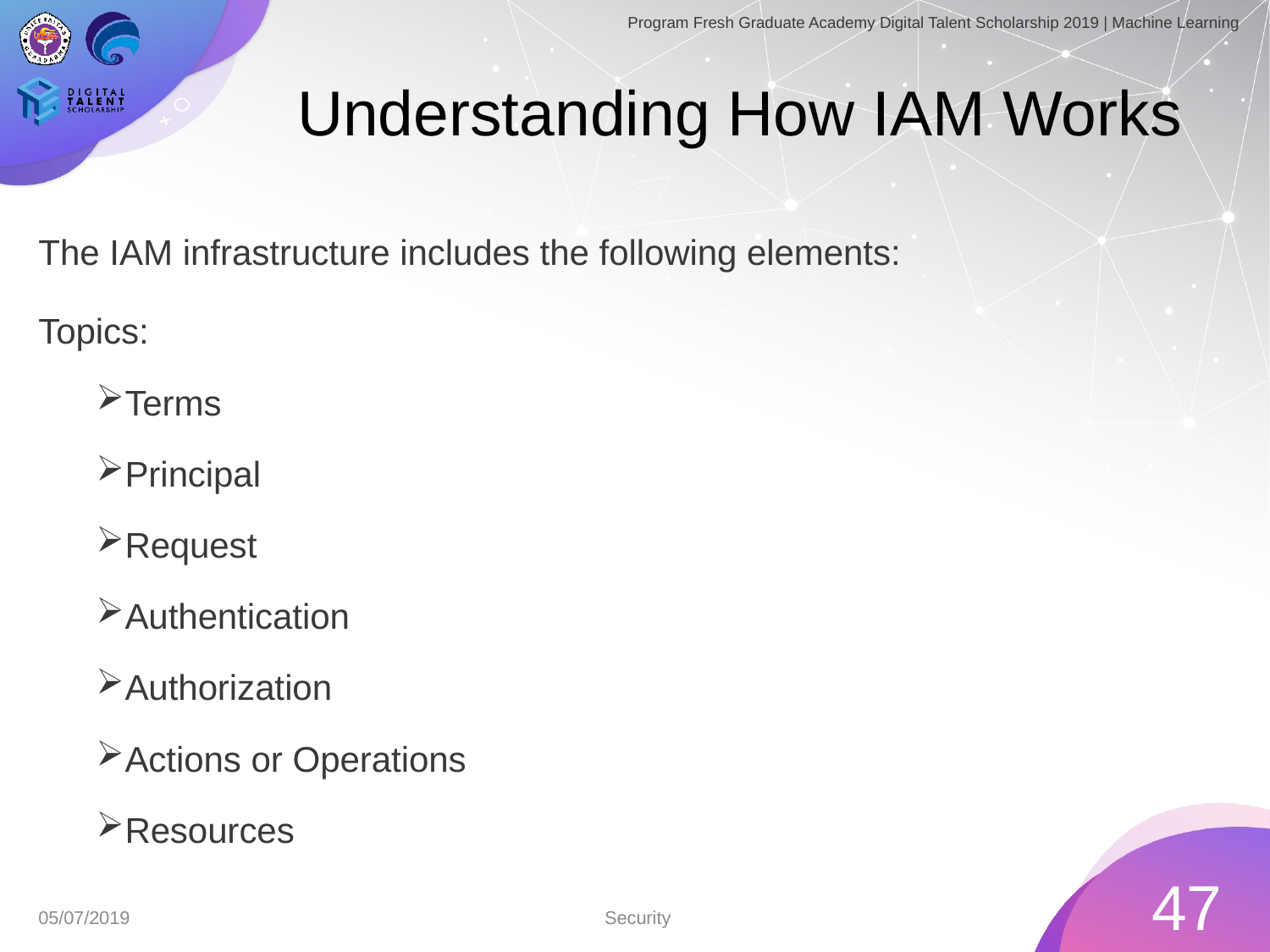

# Understanding How IAM Works
The IAM infrastructure includes the following elements:
Topics:
Terms
Principal
Request
Authentication
Authorization
Actions or Operations
Resources
47
Security
05/07/2019